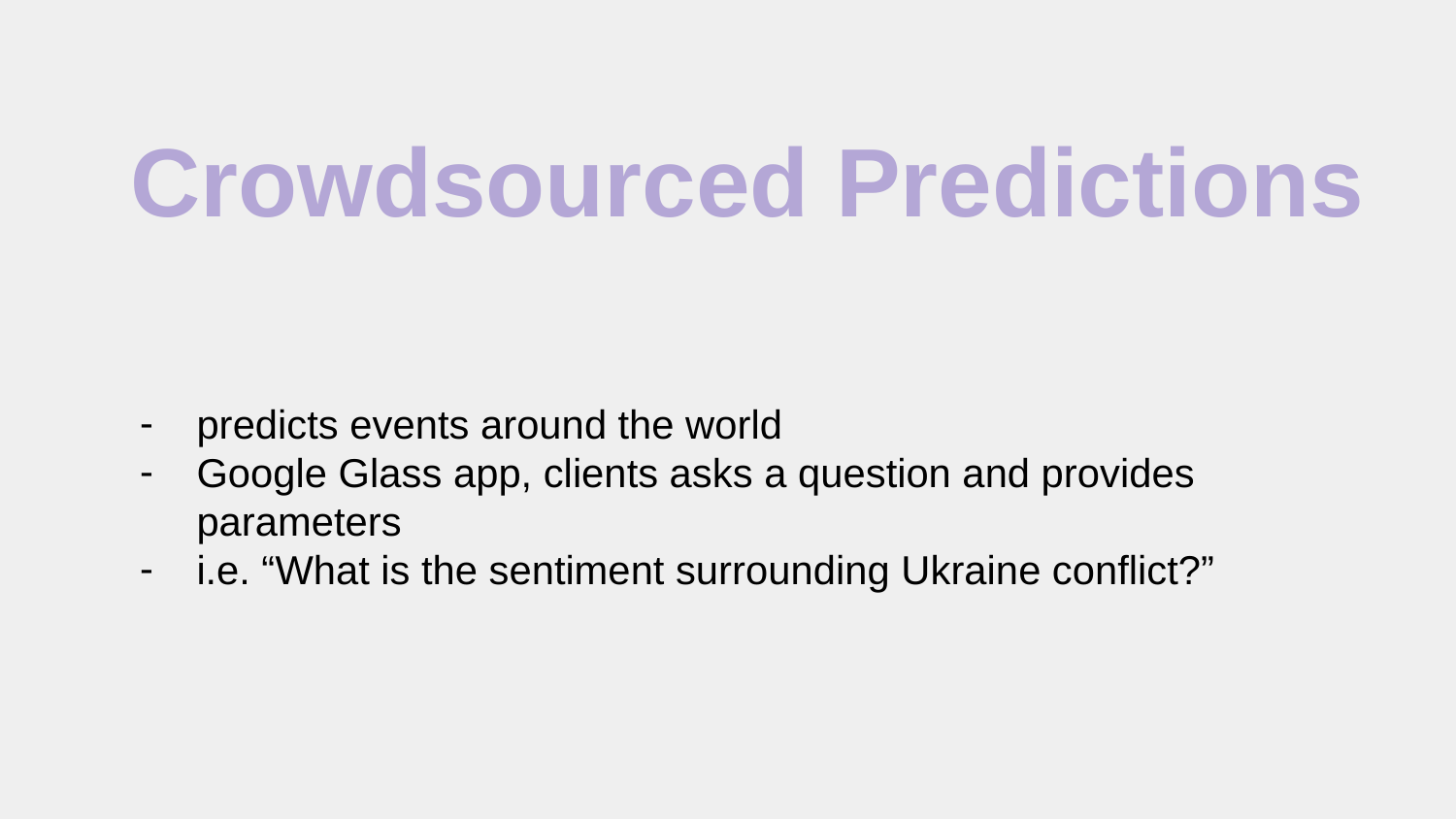

# Crowdsourced Predictions
predicts events around the world
Google Glass app, clients asks a question and provides parameters
i.e. “What is the sentiment surrounding Ukraine conflict?”